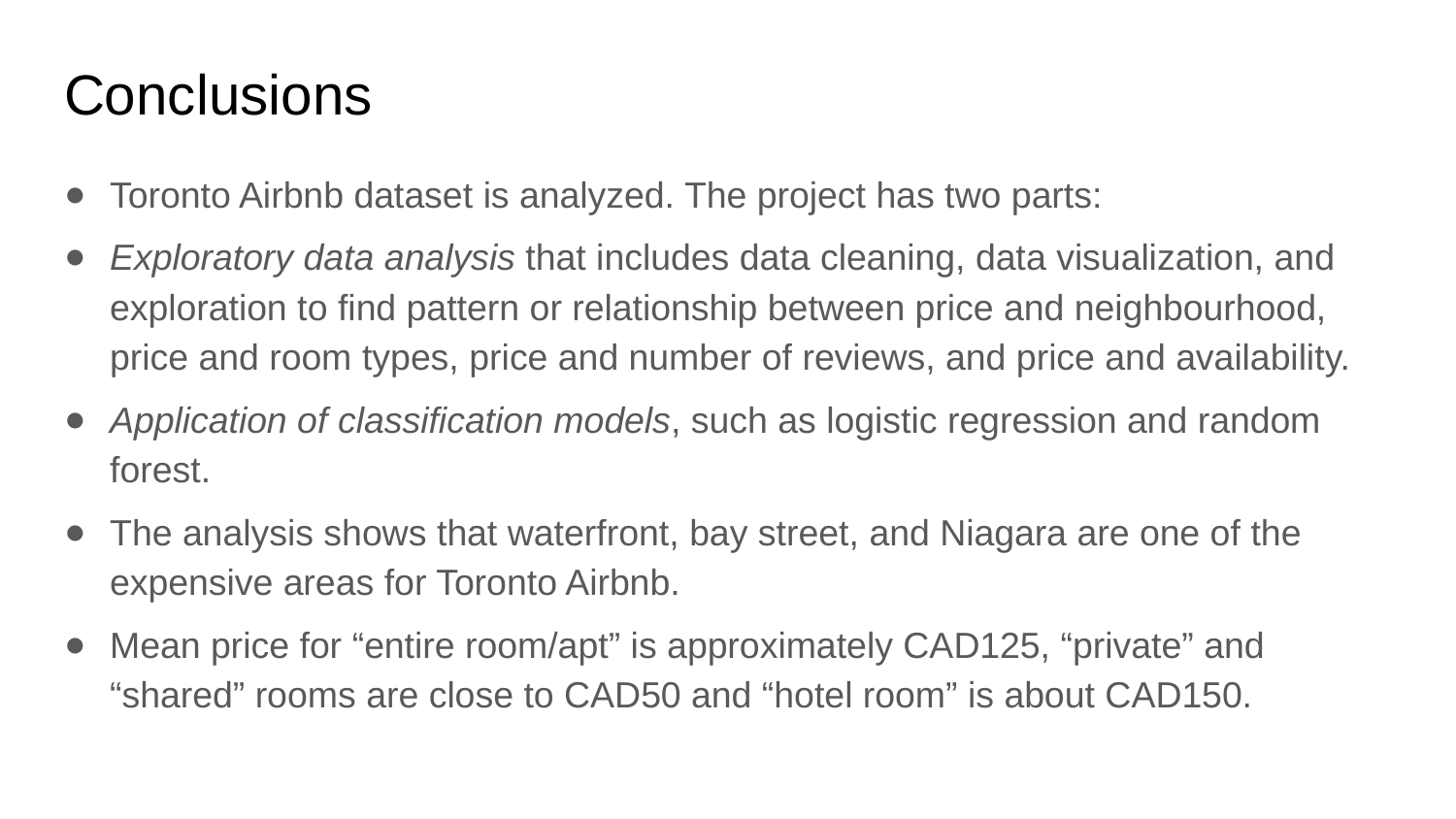

# Conclusions
Toronto Airbnb dataset is analyzed. The project has two parts:
Exploratory data analysis that includes data cleaning, data visualization, and exploration to find pattern or relationship between price and neighbourhood, price and room types, price and number of reviews, and price and availability.
Application of classification models, such as logistic regression and random forest.
The analysis shows that waterfront, bay street, and Niagara are one of the expensive areas for Toronto Airbnb.
Mean price for “entire room/apt” is approximately CAD125, “private” and “shared” rooms are close to CAD50 and “hotel room” is about CAD150.